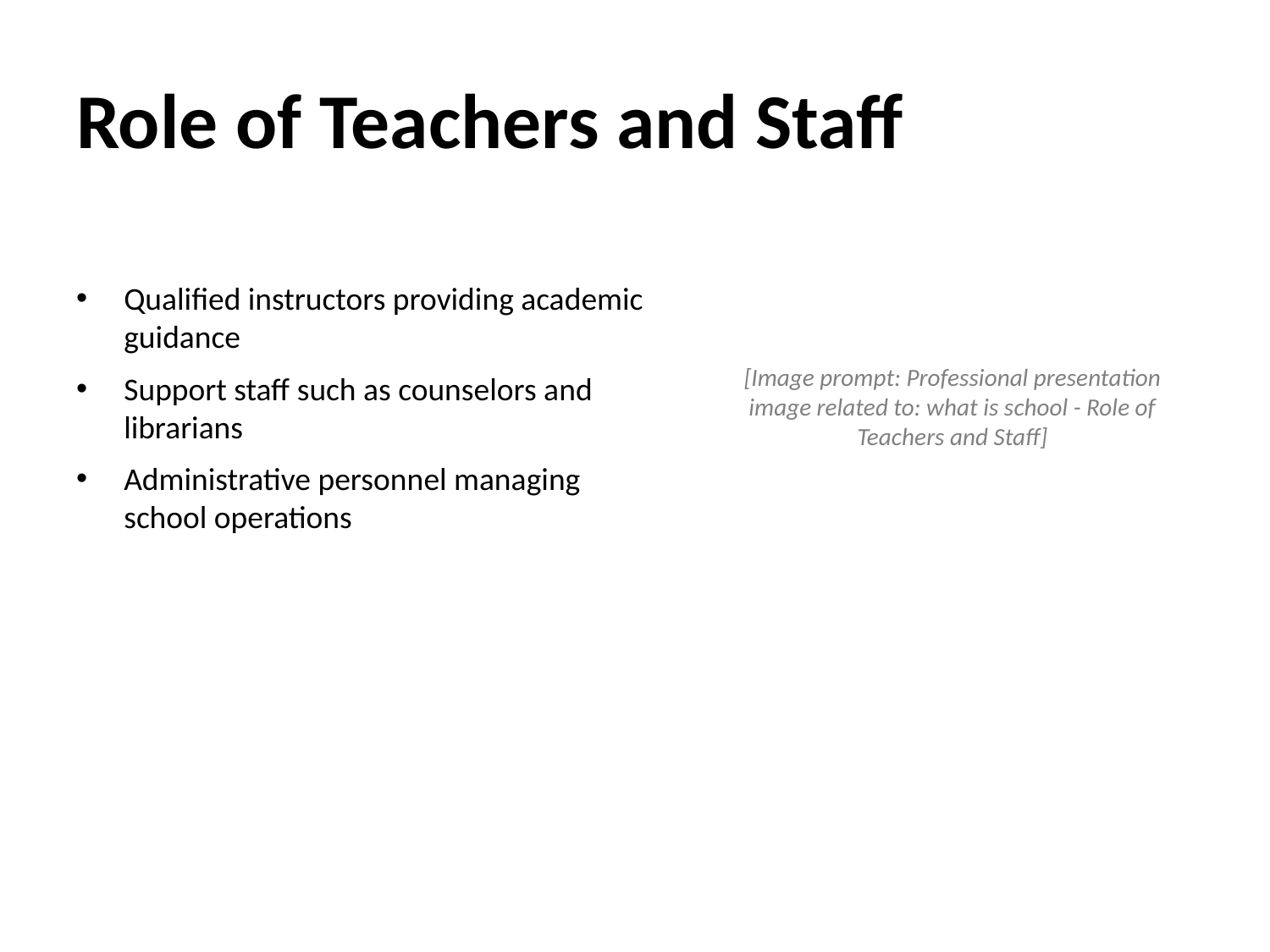

# Role of Teachers and Staff

Qualified instructors providing academic guidance
Support staff such as counselors and librarians
Administrative personnel managing school operations

[Image prompt: Professional presentation image related to: what is school - Role of Teachers and Staff]